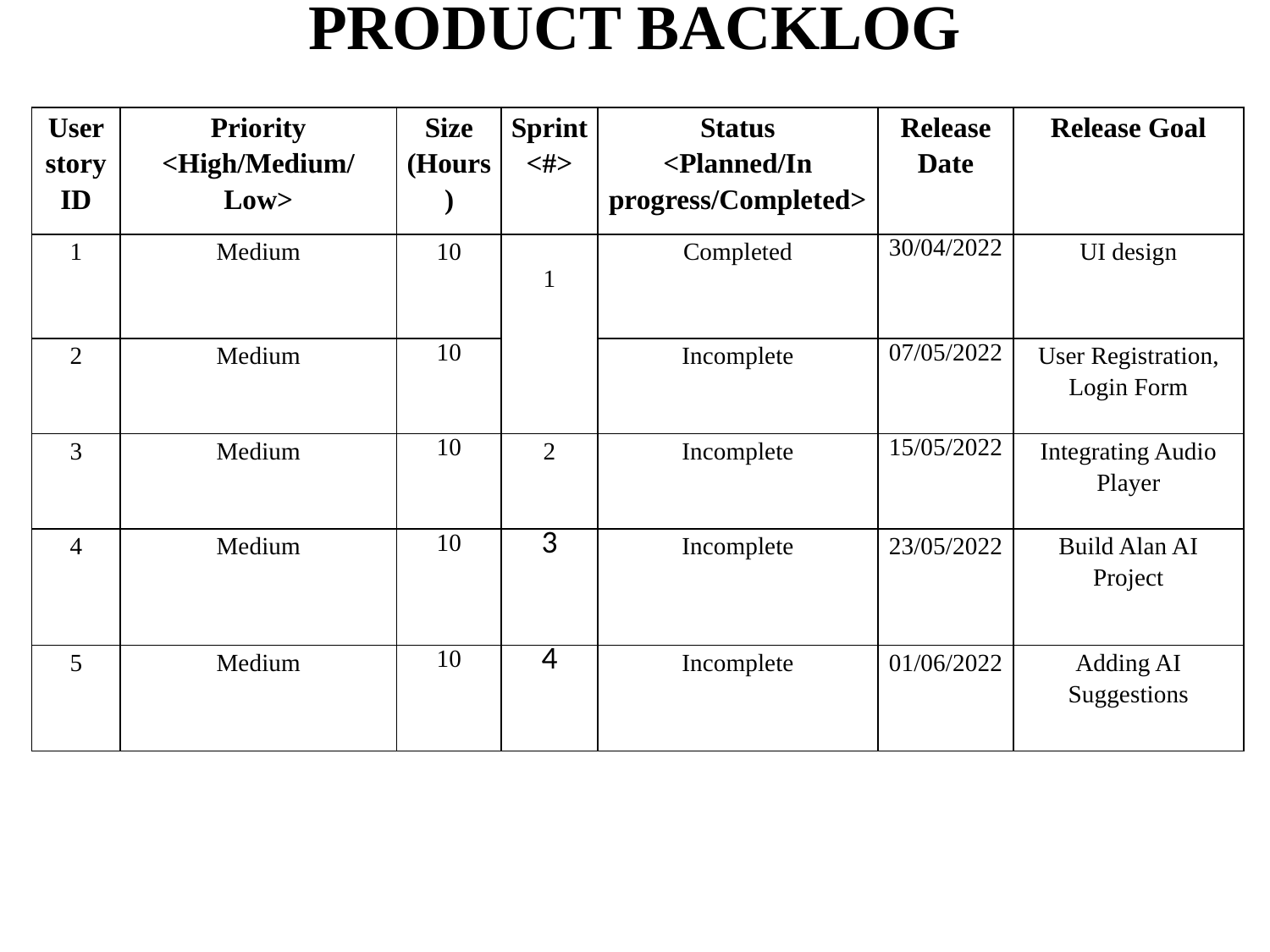

# PRODUCT BACKLOG
| User story ID | Priority <High/Medium/Low> | Size (Hours) | Sprint <#> | Status <Planned/In progress/Completed> | Release Date | Release Goal |
| --- | --- | --- | --- | --- | --- | --- |
| 1 | Medium | 10 | 1 | Completed | 30/04/2022 | UI design |
| 2 | Medium | 10 |  | Incomplete | 07/05/2022 | User Registration, Login Form |
| 3 | Medium | 10 | 2 | Incomplete | 15/05/2022 | Integrating Audio Player |
| 4 | Medium | 10 | 3 | Incomplete | 23/05/2022 | Build Alan AI Project |
| 5 | Medium | 10 | 4 | Incomplete | 01/06/2022 | Adding AI Suggestions |